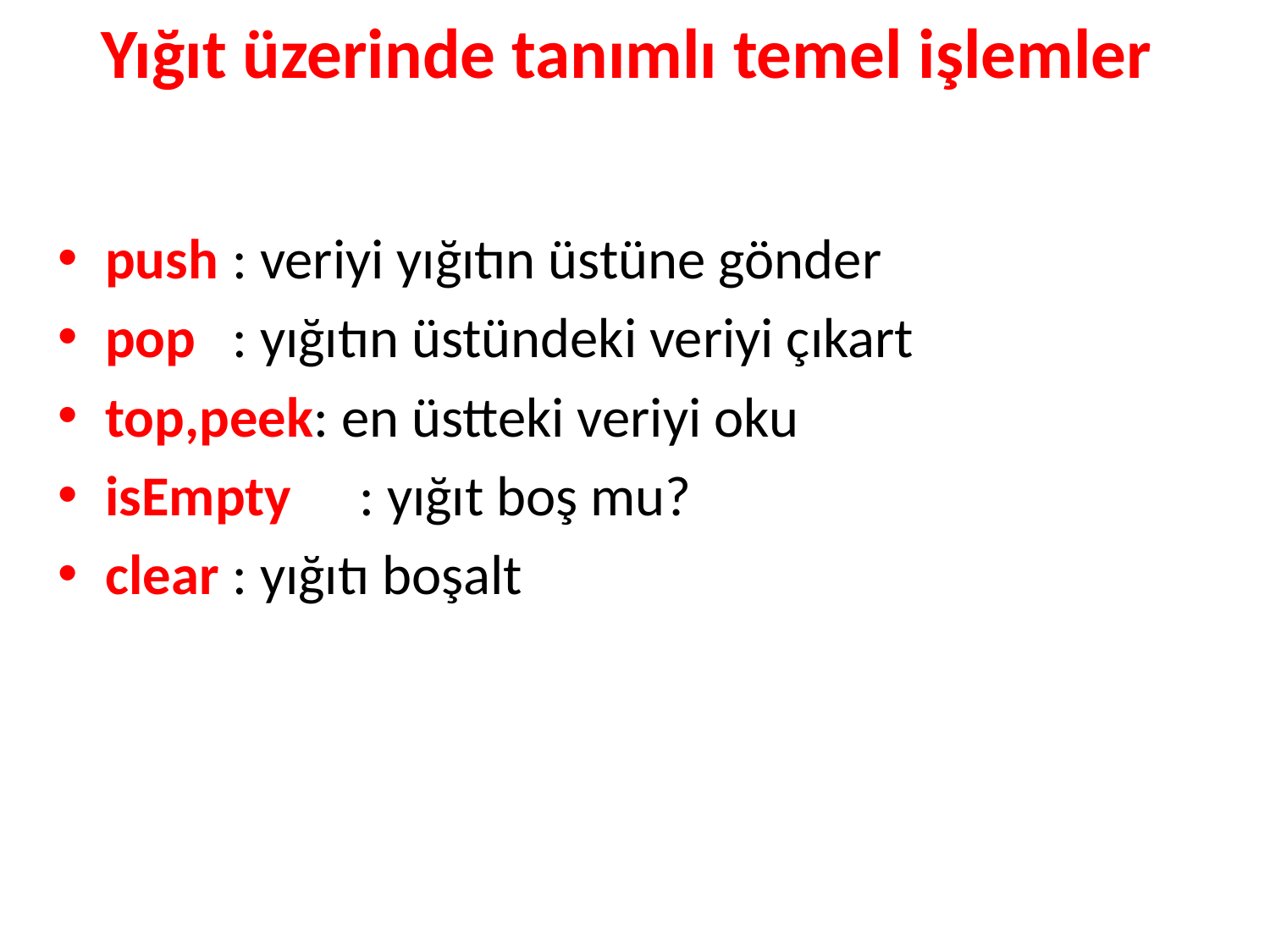

# Yığıt üzerinde tanımlı temel işlemler
push 	: veriyi yığıtın üstüne gönder
pop  	: yığıtın üstündeki veriyi çıkart
top,peek: en üstteki veriyi oku
isEmpty	: yığıt boş mu?
clear	: yığıtı boşalt